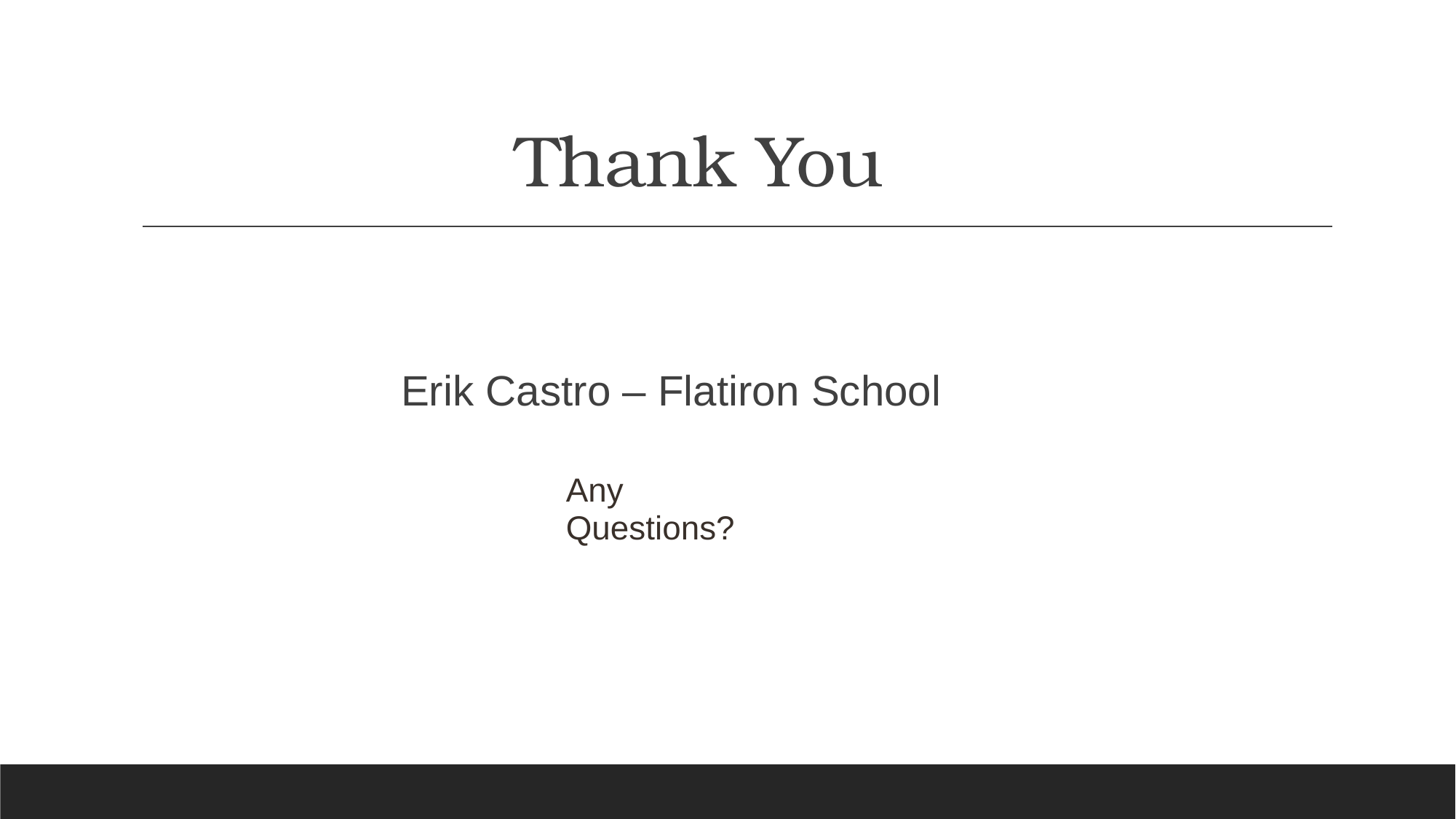

# Thank You
Erik Castro – Flatiron School
Any Questions?